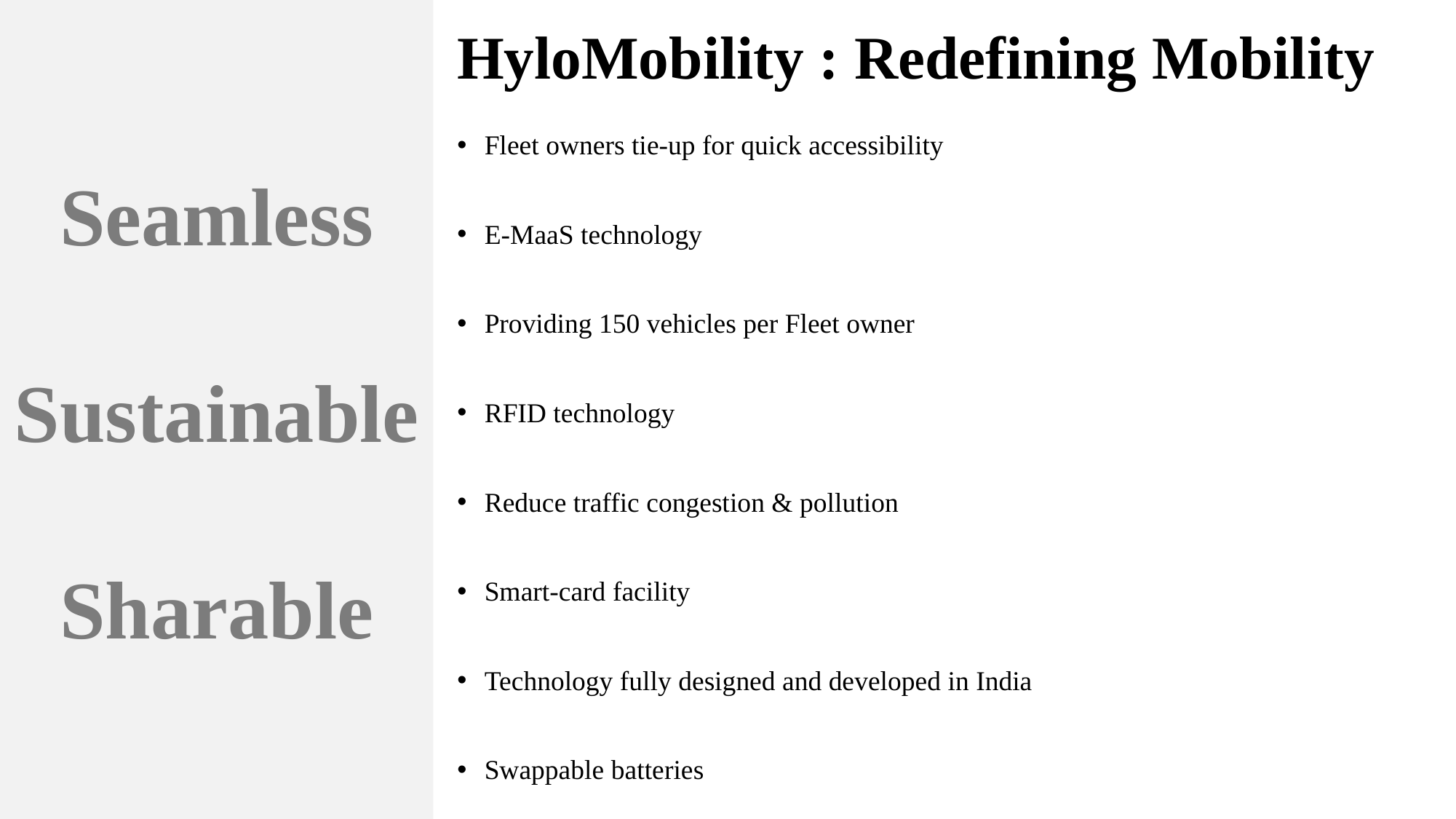

Seamless

Sustainable

Sharable
HyloMobility : Redefining Mobility
Fleet owners tie-up for quick accessibility

E-MaaS technology

Providing 150 vehicles per Fleet owner

RFID technology

Reduce traffic congestion & pollution

Smart-card facility

Technology fully designed and developed in India

Swappable batteries